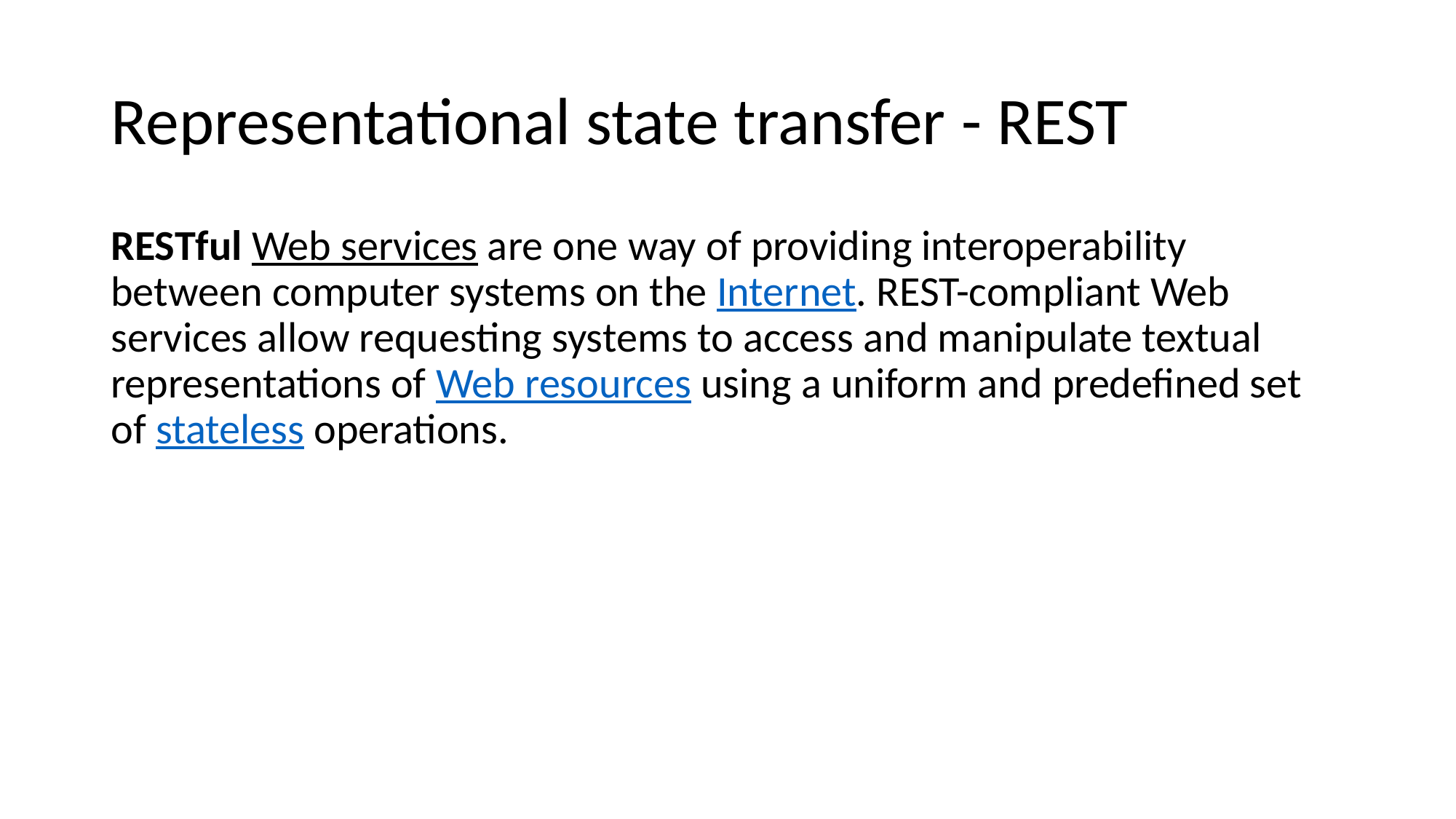

# Representational state transfer - REST
RESTful Web services are one way of providing interoperability between computer systems on the Internet. REST-compliant Web services allow requesting systems to access and manipulate textual representations of Web resources using a uniform and predefined set of stateless operations.